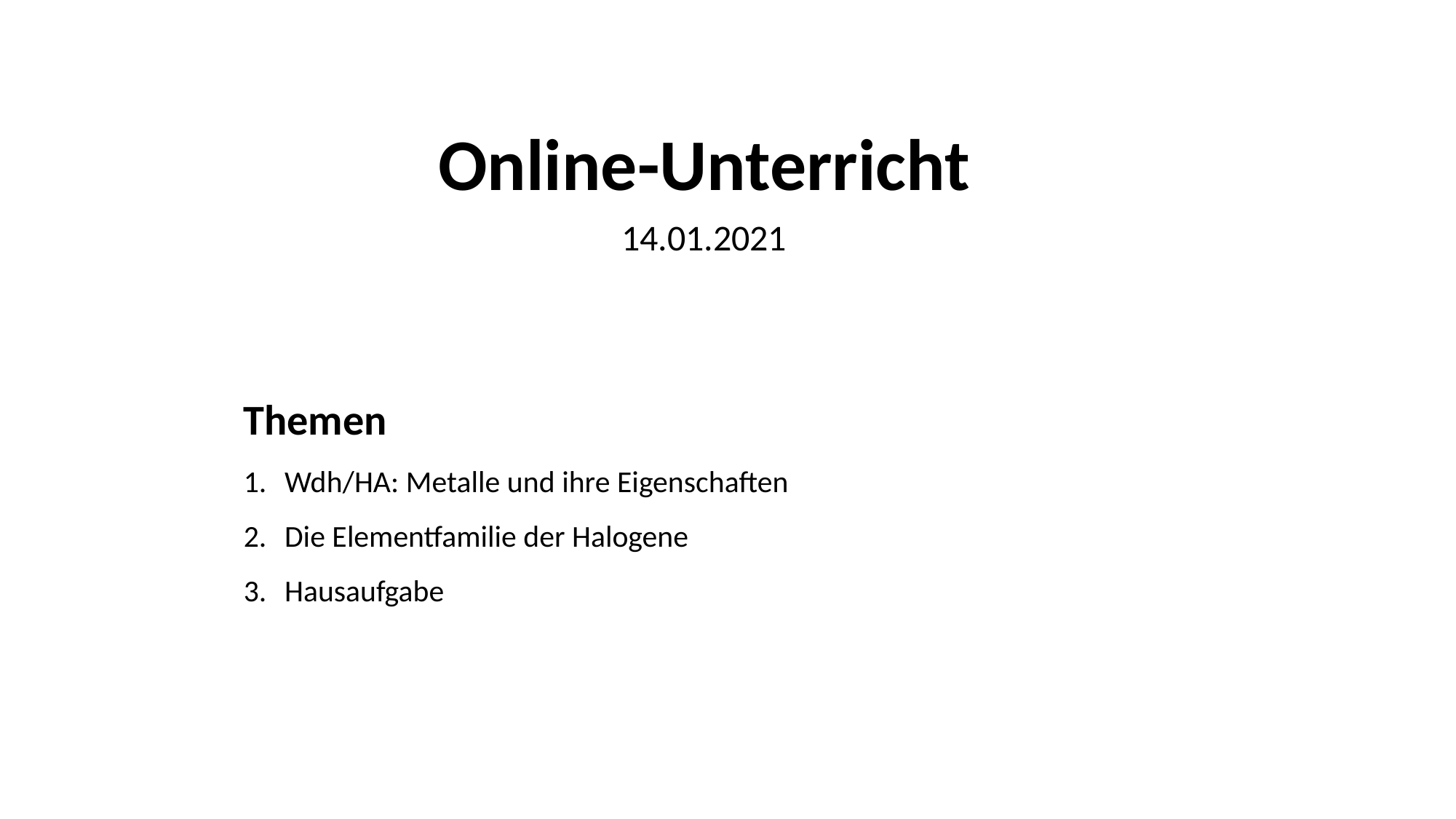

Online-Unterricht
14.01.2021

Themen
Wdh/HA: Metalle und ihre Eigenschaften
Die Elementfamilie der Halogene
Hausaufgabe